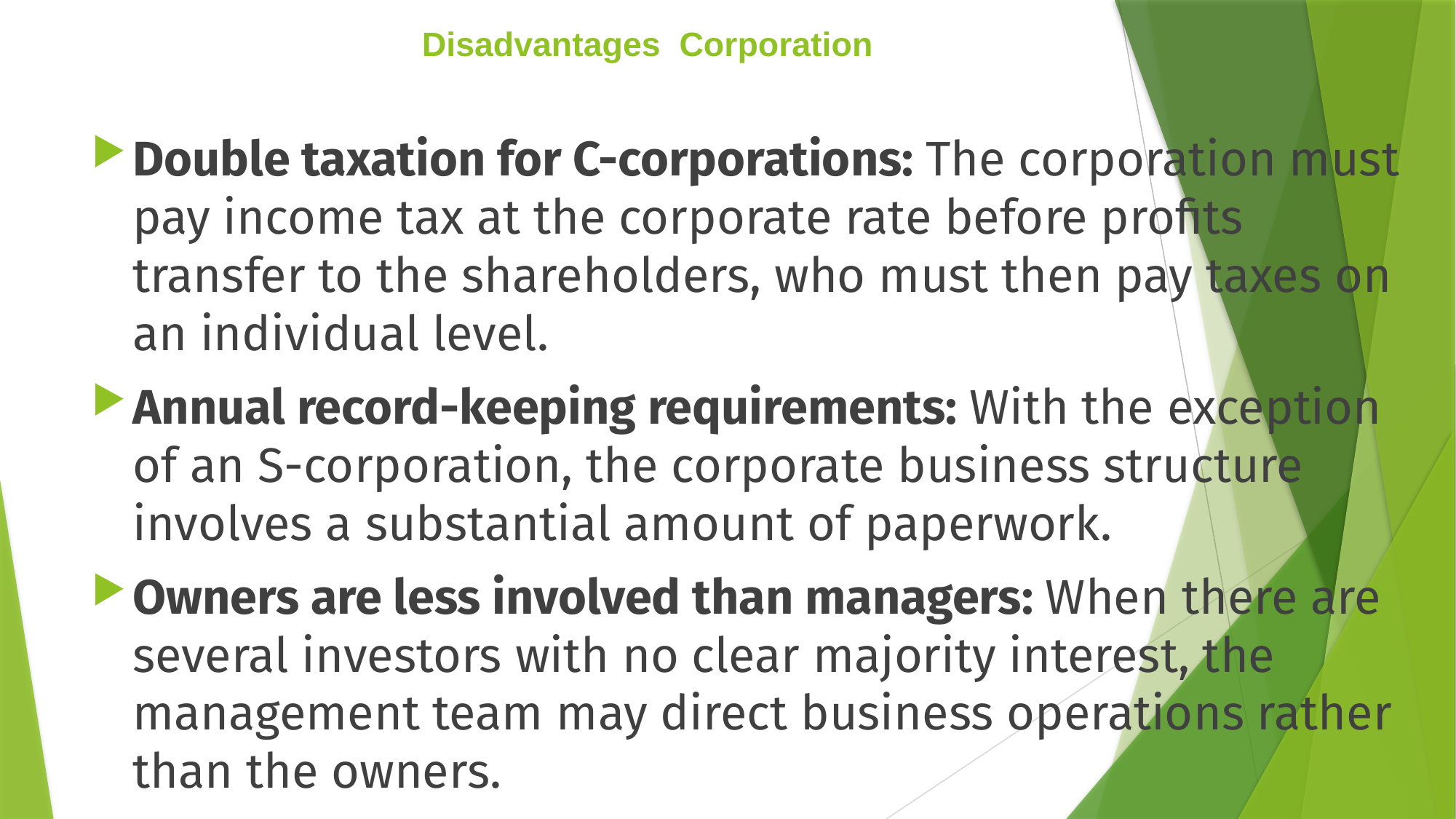

# Disadvantages  Corporation
Double taxation for C-corporations: The corporation must pay income tax at the corporate rate before profits transfer to the shareholders, who must then pay taxes on an individual level.
Annual record-keeping requirements: With the exception of an S-corporation, the corporate business structure involves a substantial amount of paperwork.
Owners are less involved than managers: When there are several investors with no clear majority interest, the management team may direct business operations rather than the owners.